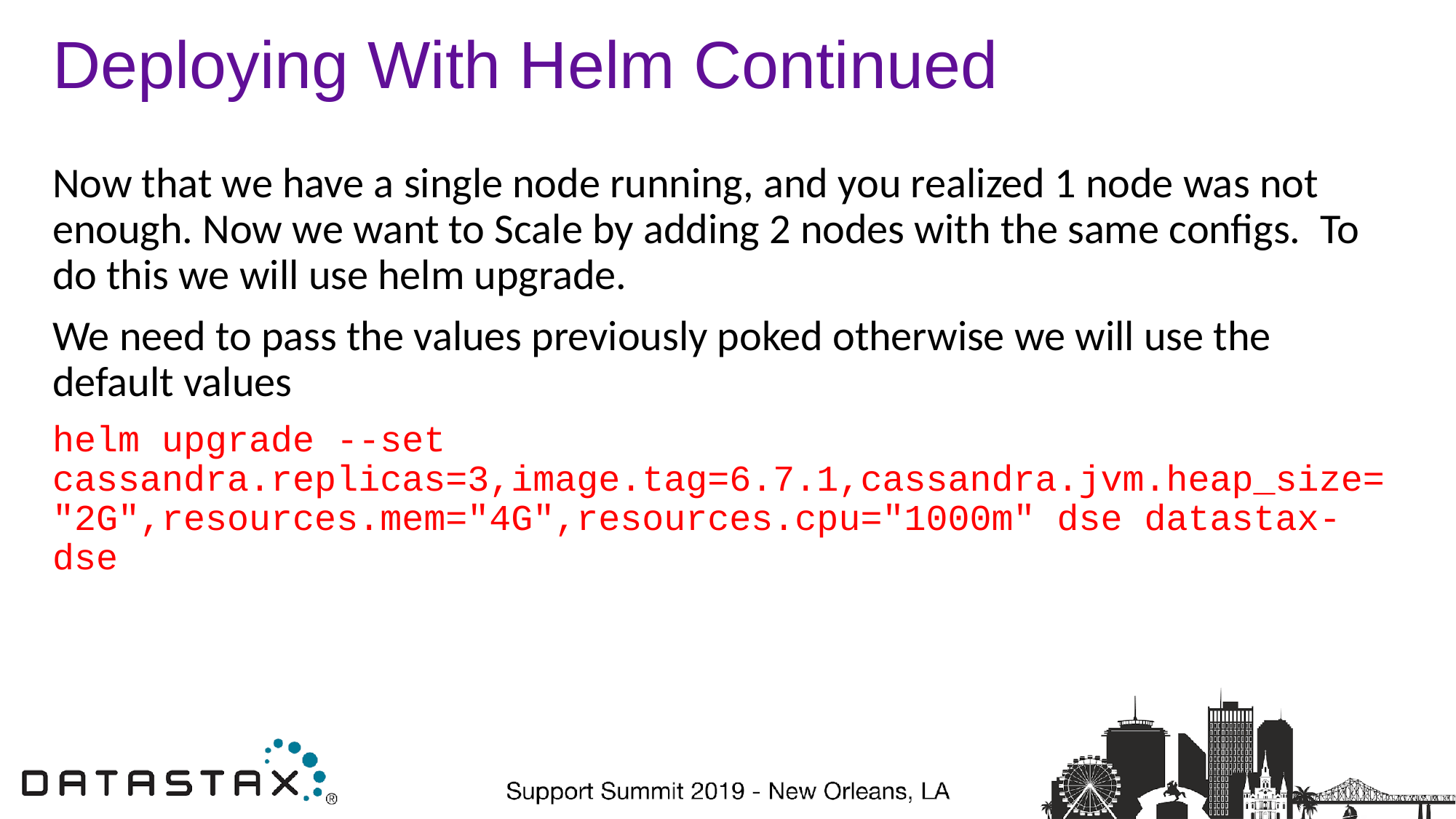

# Deploying With Helm Continued
Now that we have a single node running, and you realized 1 node was not enough. Now we want to Scale by adding 2 nodes with the same configs.  To do this we will use helm upgrade.
We need to pass the values previously poked otherwise we will use the default values
helm upgrade --set cassandra.replicas=3,image.tag=6.7.1,cassandra.jvm.heap_size="2G",resources.mem="4G",resources.cpu="1000m" dse datastax-dse